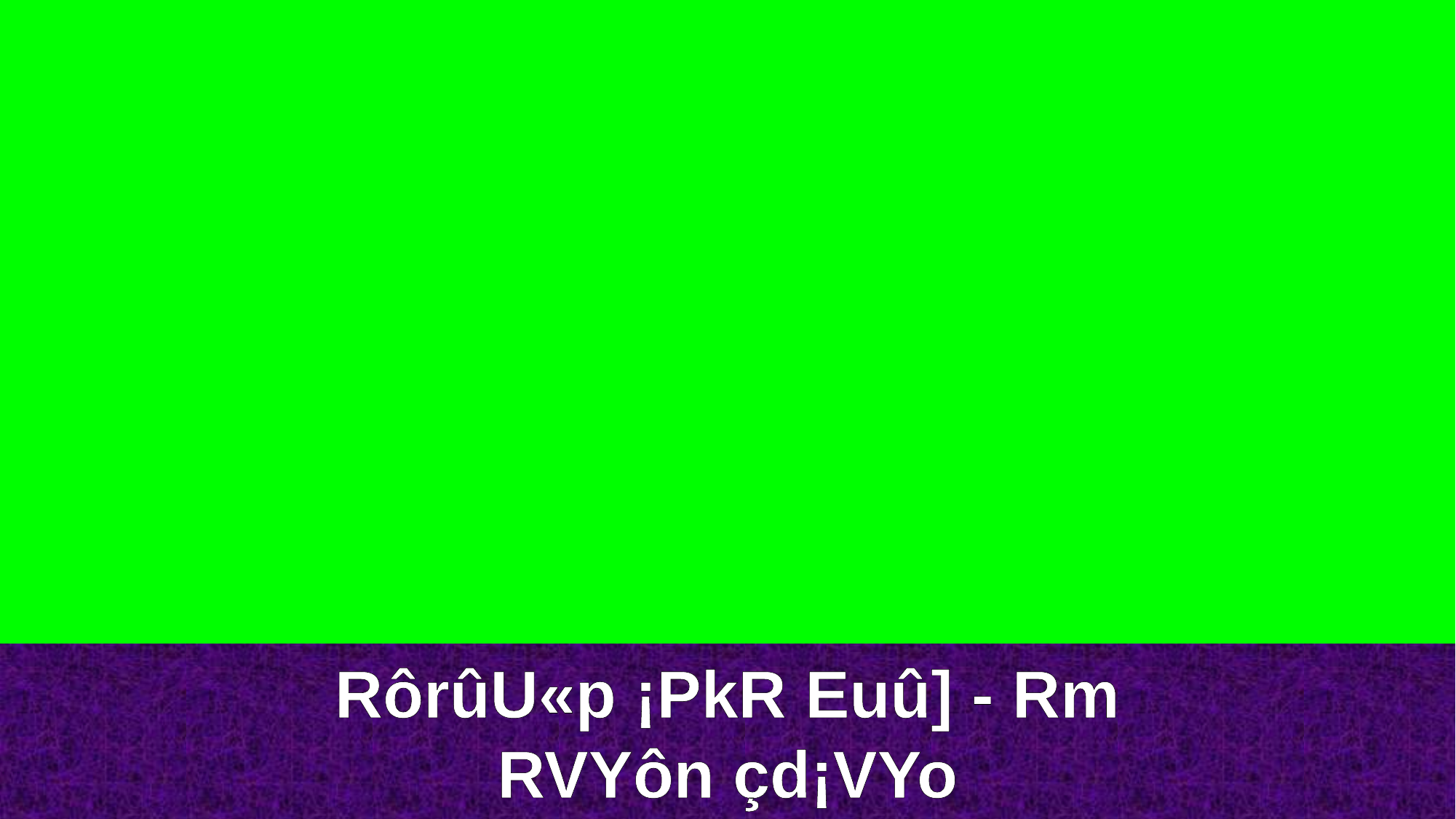

RôrûU«p ¡PkR Euû] - Rm
RVYôn çd¡VYo